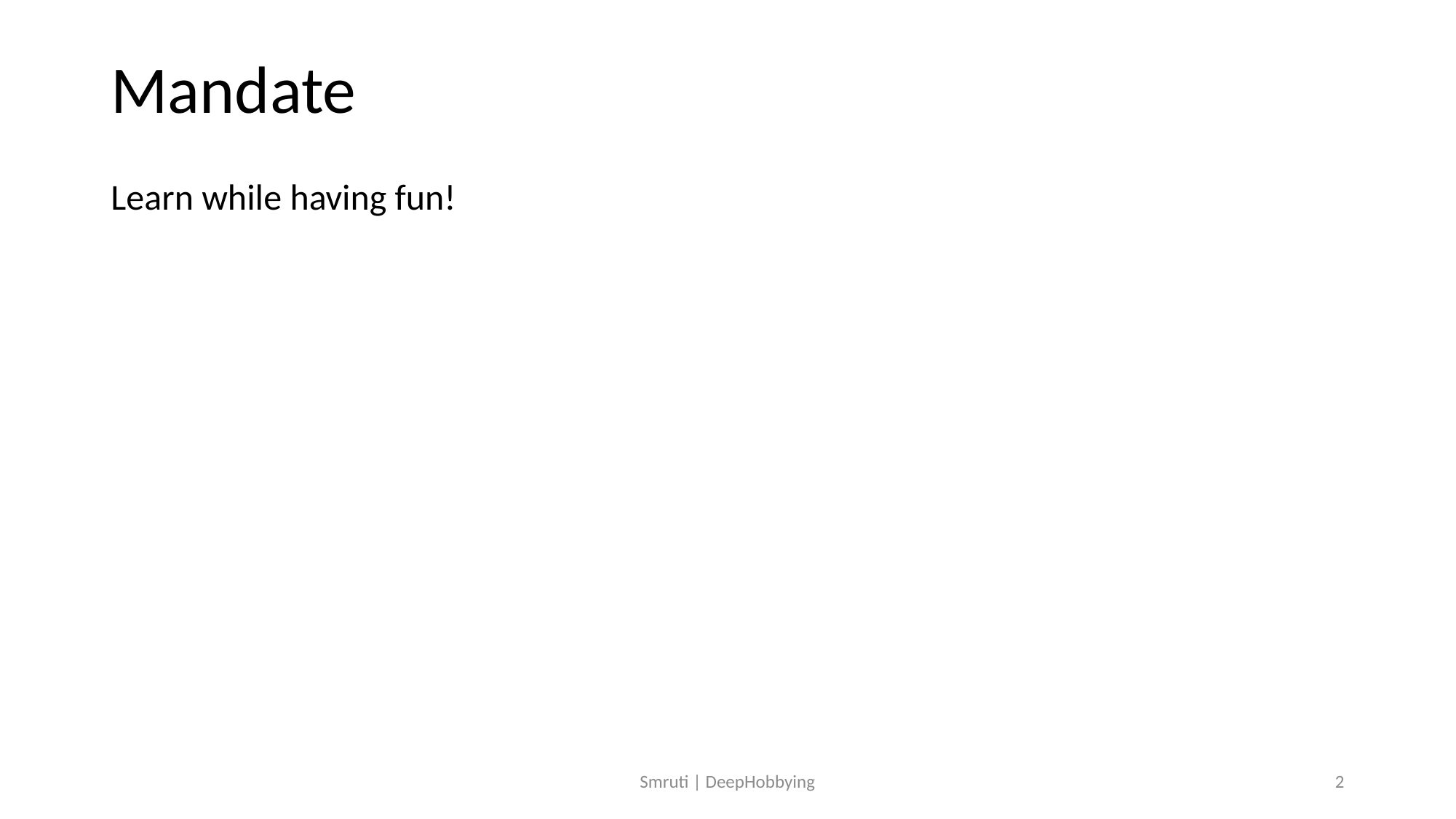

# Mandate
Learn while having fun!
Smruti | DeepHobbying
2